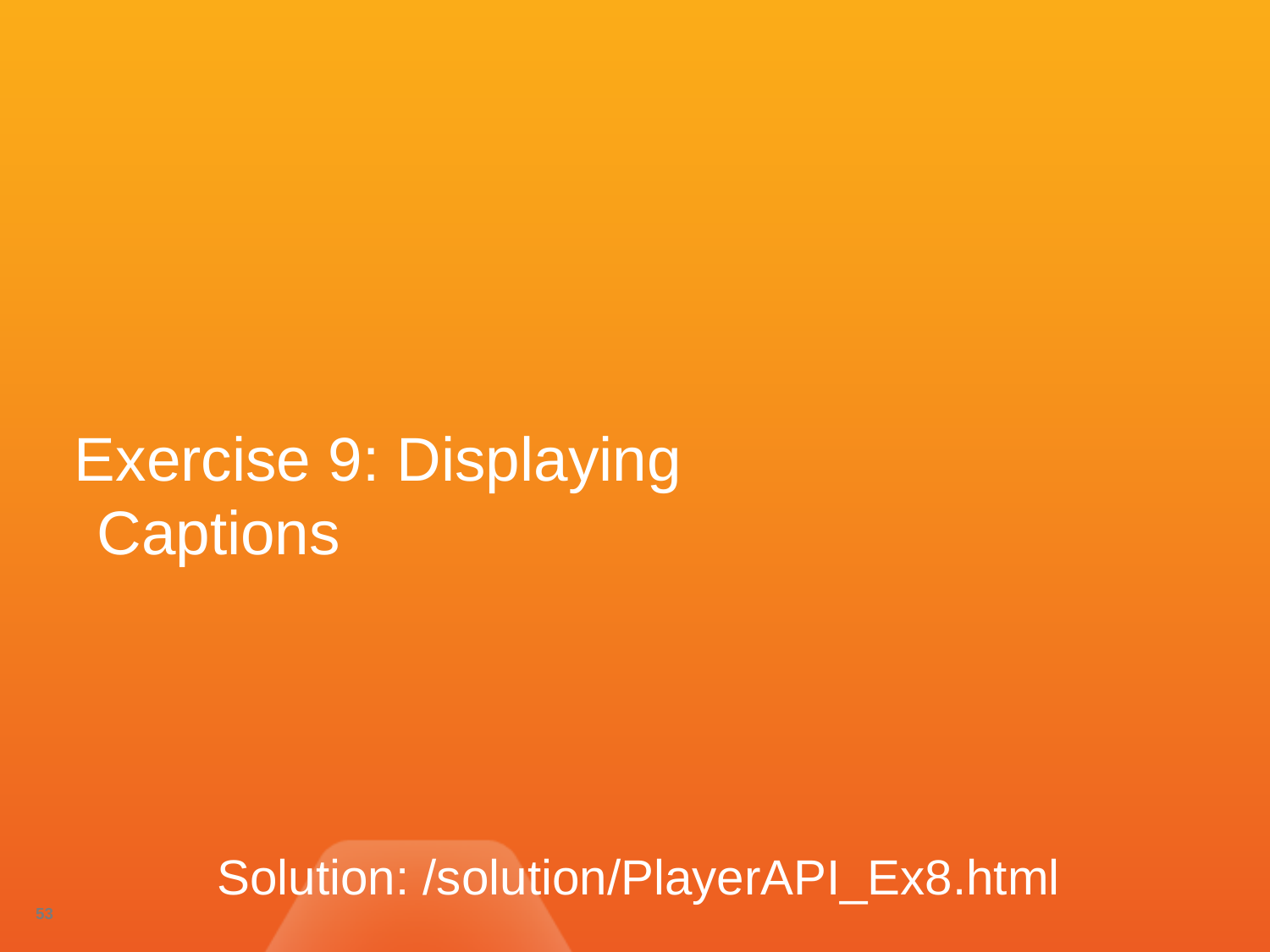

Exercise 9: Displaying Captions

Solution: /solution/PlayerAPI_Ex8.html
53